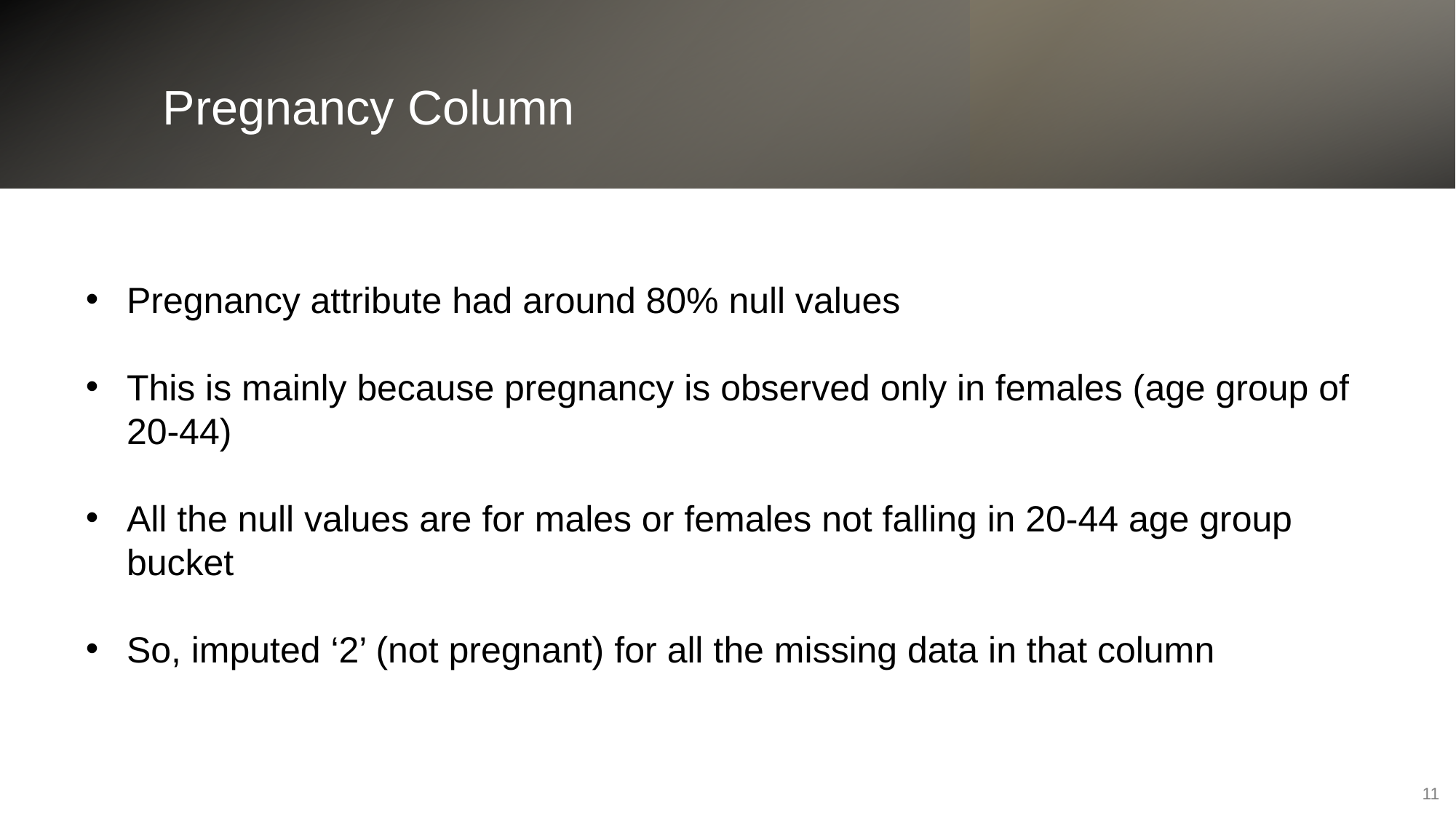

Pregnancy Column
Pregnancy attribute had around 80% null values

This is mainly because pregnancy is observed only in females (age group of 20-44)

All the null values are for males or females not falling in 20-44 age group bucket

So, imputed ‘2’ (not pregnant) for all the missing data in that column
11